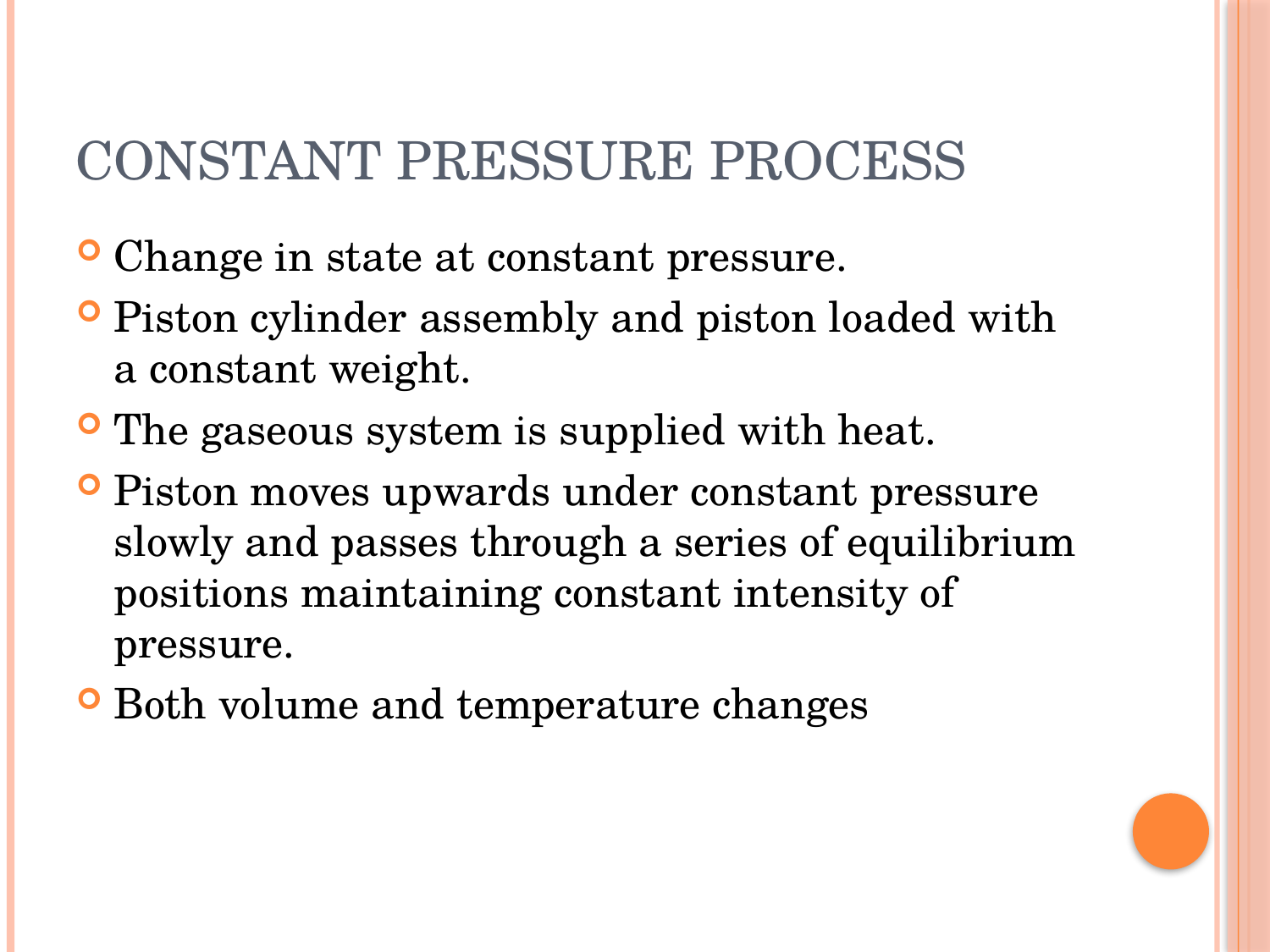

# Constant Pressure process
Change in state at constant pressure.
Piston cylinder assembly and piston loaded with a constant weight.
The gaseous system is supplied with heat.
Piston moves upwards under constant pressure slowly and passes through a series of equilibrium positions maintaining constant intensity of pressure.
Both volume and temperature changes